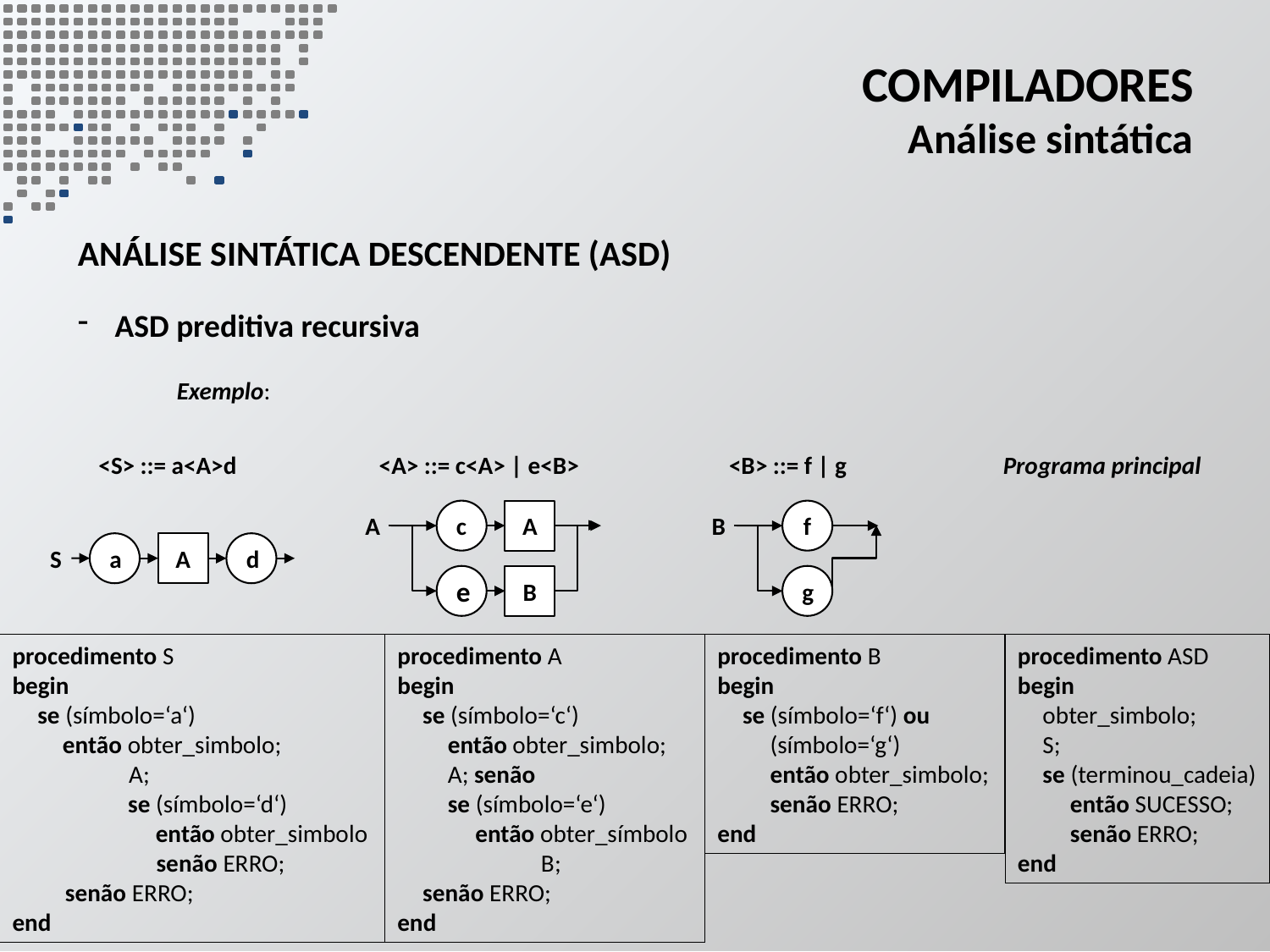

# Compiladores Análise sintática
análise sintática descendente (ASD)
ASD preditiva recursiva
Exemplo:

<S> ::= a<A>d
<A> ::= c<A> | e<B>
<B> ::= f | g
Programa principal
c
A
A
e
B
f
B
g
a
A
d
S
procedimento S
begin
se (símbolo=‘a‘)
então obter_simbolo;
            A;
            se (símbolo=‘d‘)
                 então obter_simbolo
                 senão ERRO;
     senão ERRO;
end
procedimento A
begin
se (símbolo=‘c‘)
então obter_simbolo;
A; senão
se (símbolo=‘e‘)
     então obter_símbolo
                 B;
senão ERRO;
end
procedimento B
begin
se (símbolo=‘f‘) ou
     (símbolo=‘g‘)
     então obter_simbolo;
     senão ERRO;
end
procedimento ASD
begin
obter_simbolo;
S;
se (terminou_cadeia)
     então SUCESSO;
     senão ERRO;
end